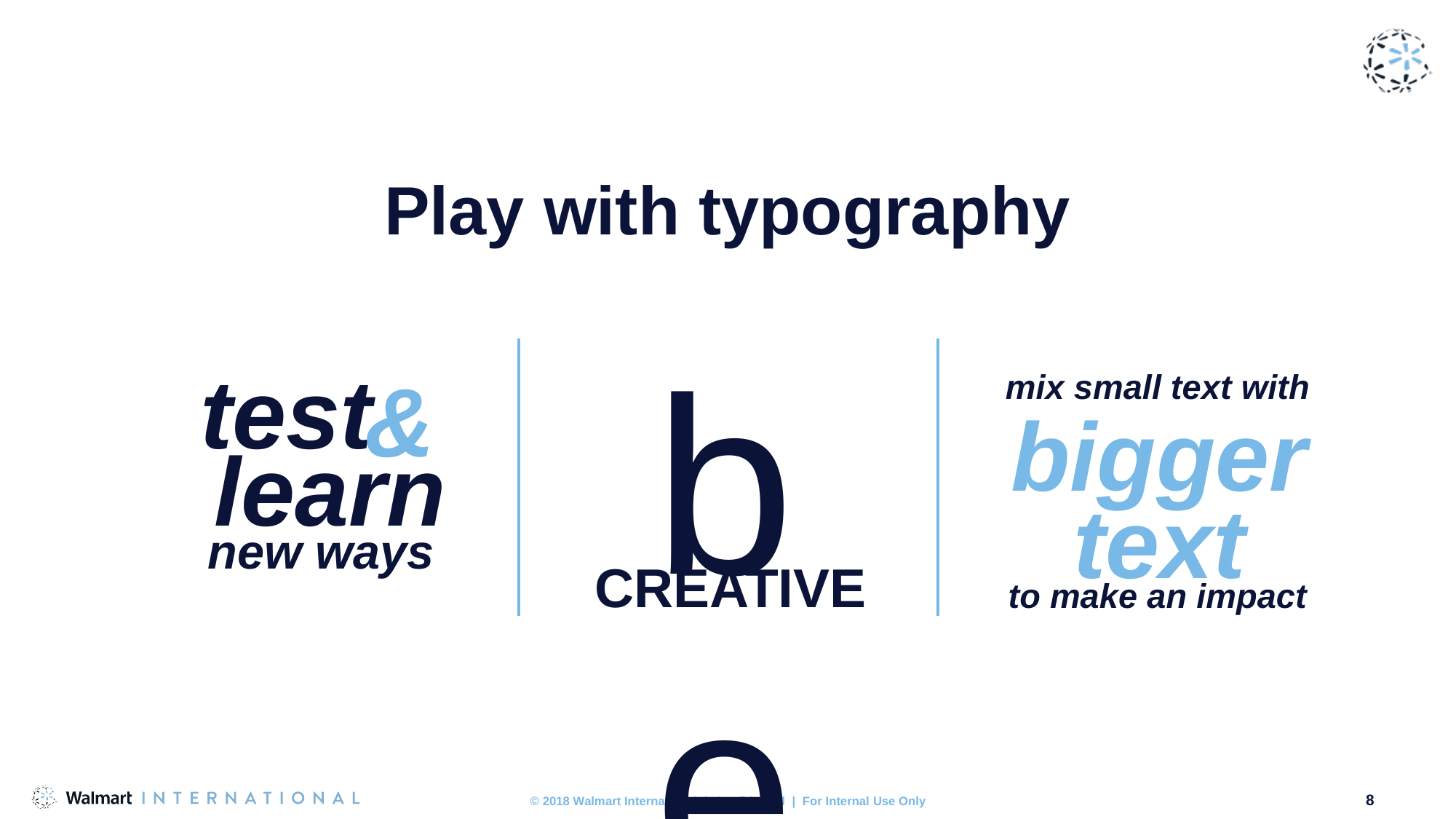

Play with typography
be
CREATIVE
test
&
learn
new ways
mix small text with
bigger
text
to make an impact